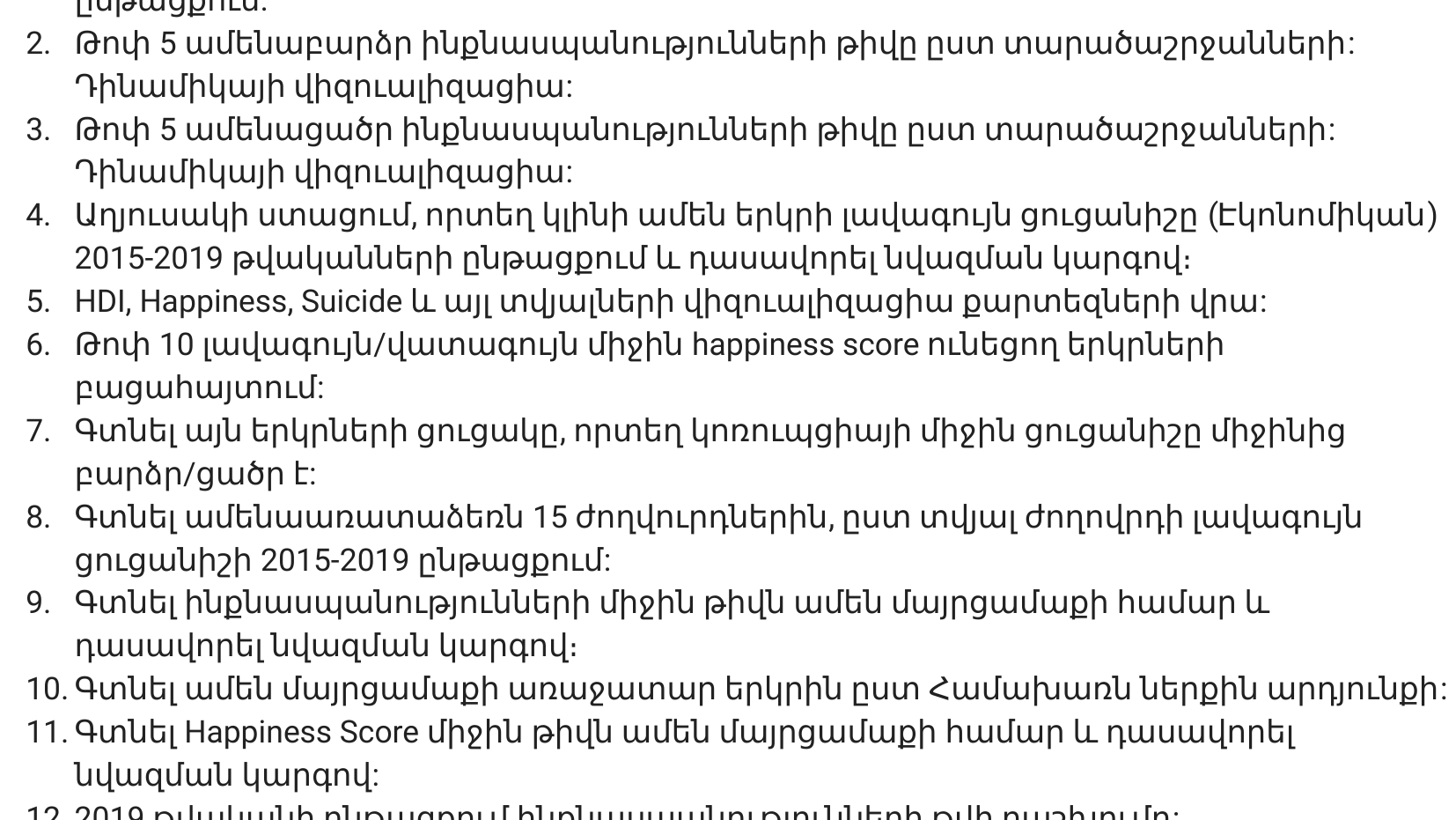

Աղյուսակի ստացում, որտեղ կլինեն բոլոր տվյալների միջինները 2015-2019 ընթացքում:
Թոփ 5 ամենաբարձր ինքնասպանությունների թիվը ըստ տարածաշրջանների: Դինամիկայի վիզուալիզացիա:
Թոփ 5 ամենացածր ինքնասպանությունների թիվը ըստ տարածաշրջանների: Դինամիկայի վիզուալիզացիա:
Աղյուսակի ստացում, որտեղ կլինի ամեն երկրի լավագույն ցուցանիշը (Էկոնոմիկան) 2015-2019 թվականների ընթացքում և դասավորել նվազման կարգով։
HDI, Happiness, Suicide և այլ տվյալների վիզուալիզացիա քարտեզների վրա:
Թոփ 10 լավագույն/վատագույն միջին happiness score ունեցող երկրների բացահայտում:
Գտնել այն երկրների ցուցակը, որտեղ կոռուպցիայի միջին ցուցանիշը միջինից բարձր/ցածր է:
Գտնել ամենաառատաձեռն 15 ժողվուրդներին, ըստ տվյալ ժողովրդի լավագույն ցուցանիշի 2015-2019 ընթացքում:
Գտնել ինքնասպանությունների միջին թիվն ամեն մայրցամաքի համար և դասավորել նվազման կարգով։
Գտնել ամեն մայրցամաքի առաջատար երկրին ըստ Համախառն ներքին արդյունքի:
Գտնել Happiness Score միջին թիվն ամեն մայրցամաքի համար և դասավորել նվազման կարգով:
2019 թվականի ընթացքում ինքնասպանությունների թվի բաշխումը: